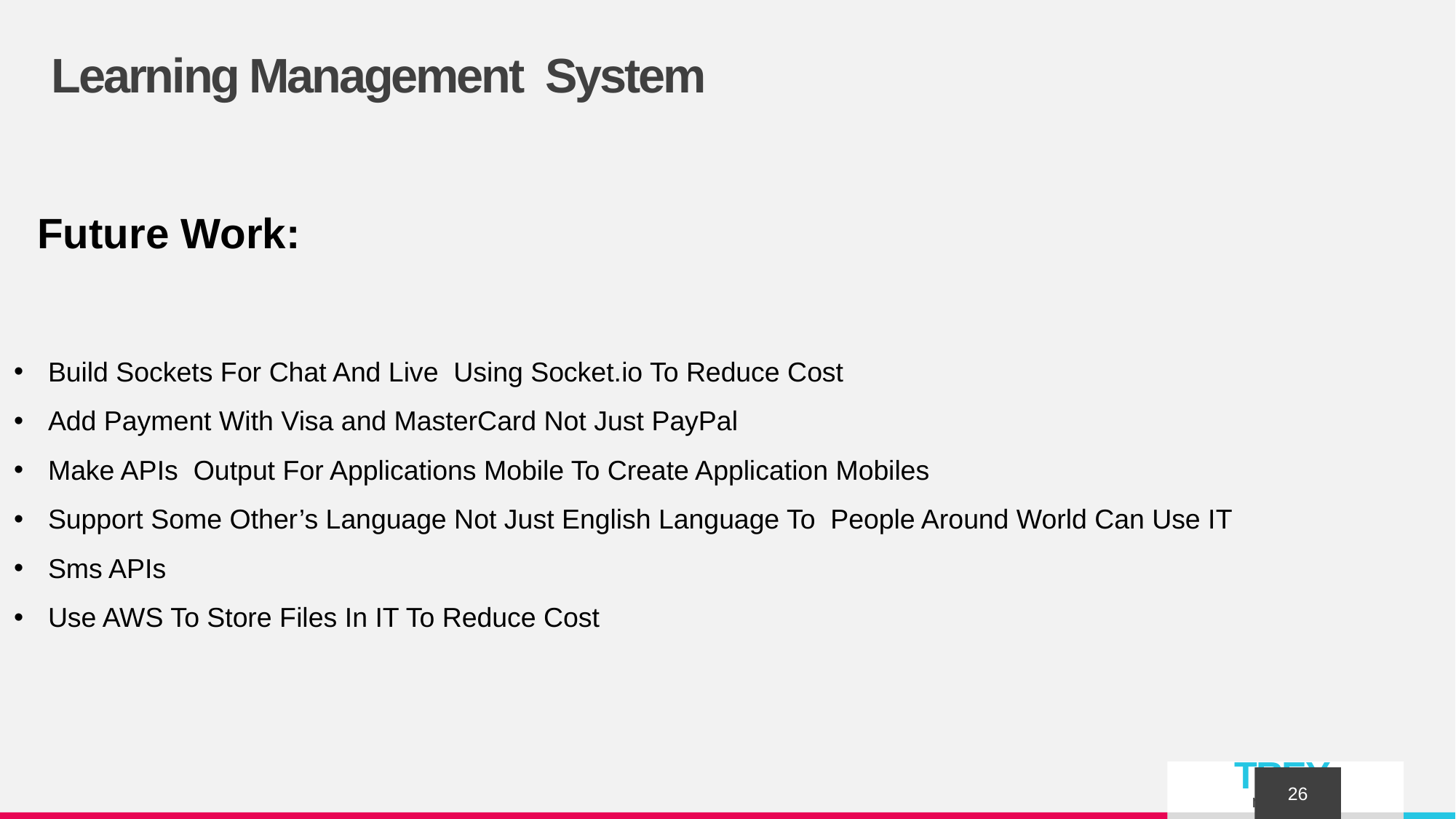

# Learning Management  System
Future Work:
Build Sockets For Chat And Live  Using Socket.io To Reduce Cost
Add Payment With Visa and MasterCard Not Just PayPal
Make APIs  Output For Applications Mobile To Create Application Mobiles
Support Some Other’s Language Not Just English Language To  People Around World Can Use IT
Sms APIs
Use AWS To Store Files In IT To Reduce Cost

26